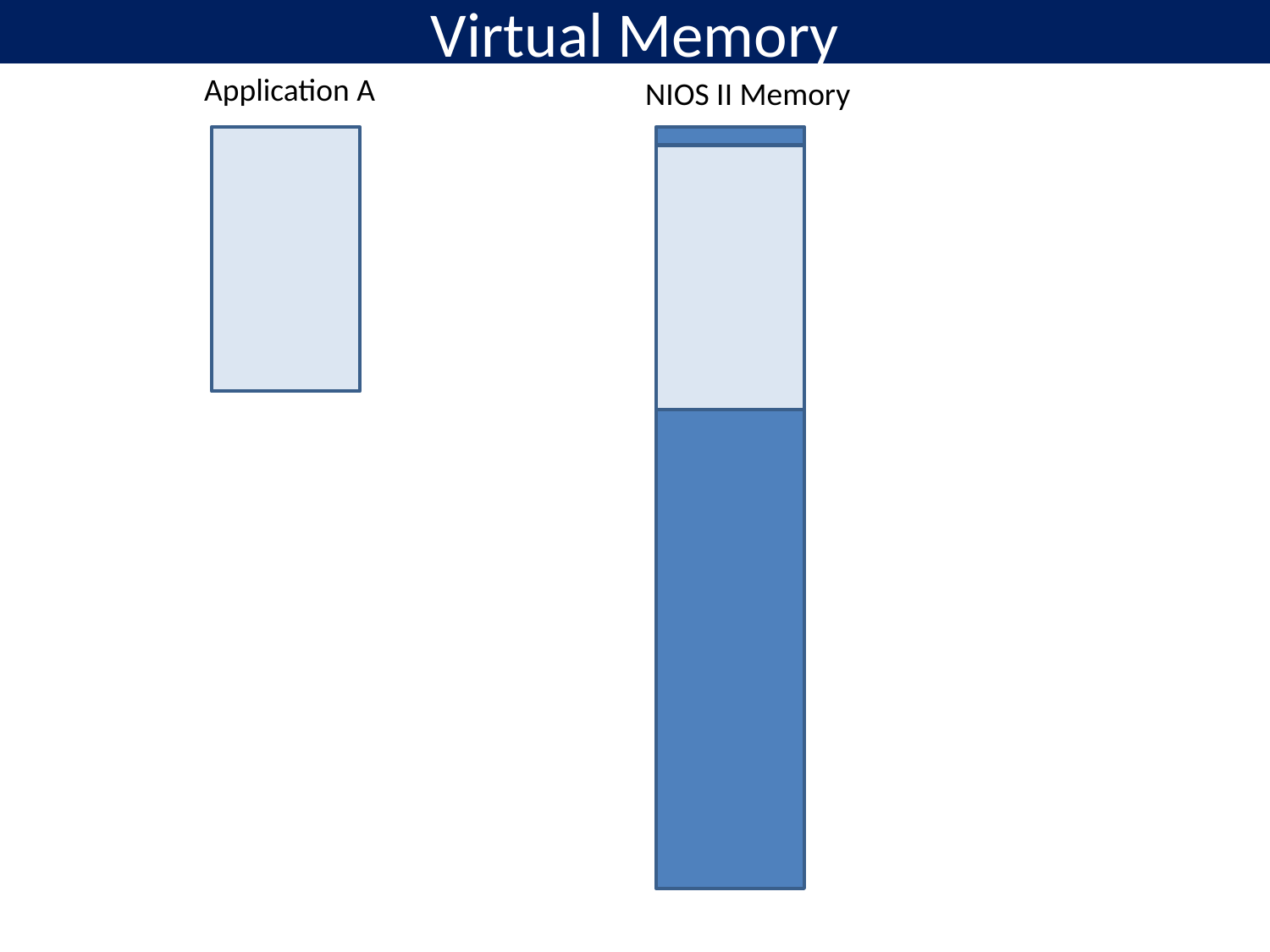

# Virtual Memory
Application A
NIOS II Memory